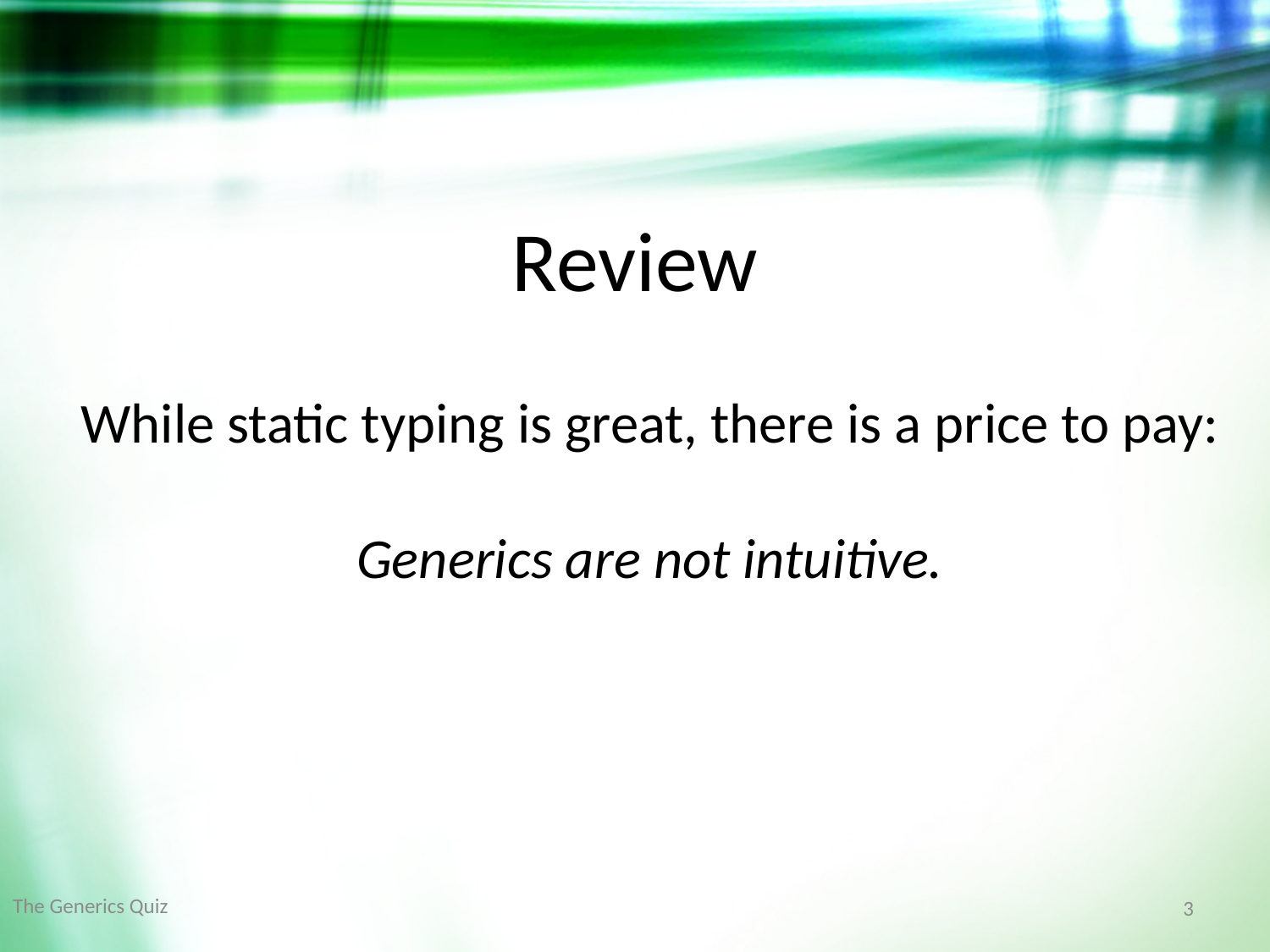

Review
While static typing is great, there is a price to pay:

Generics are not intuitive.
The Generics Quiz
3